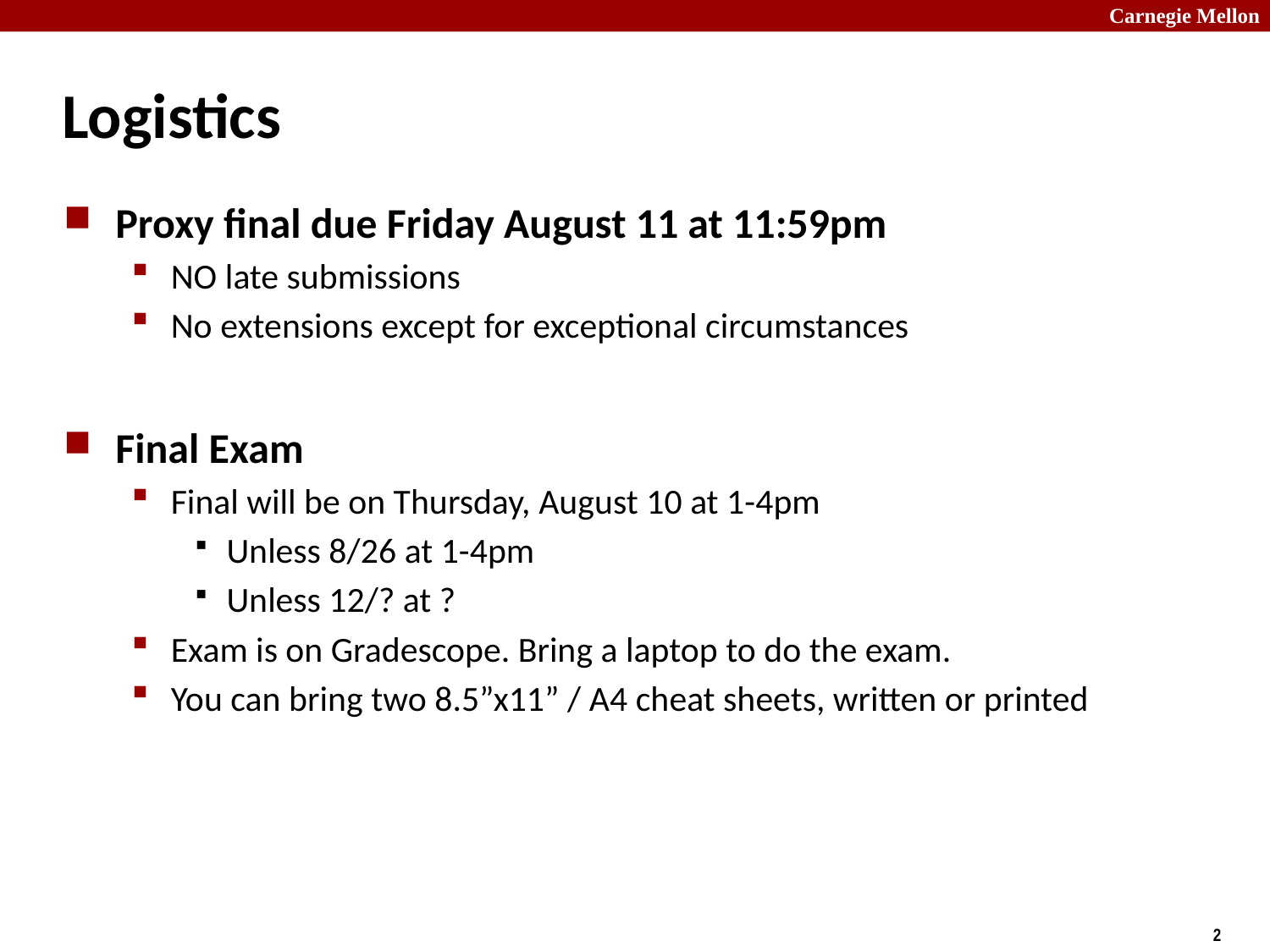

# Logistics
Proxy final due Friday August 11 at 11:59pm
NO late submissions
No extensions except for exceptional circumstances

Final Exam
Final will be on Thursday, August 10 at 1-4pm
Unless 8/26 at 1-4pm
Unless 12/? at ?
Exam is on Gradescope. Bring a laptop to do the exam.
You can bring two 8.5”x11” / A4 cheat sheets, written or printed